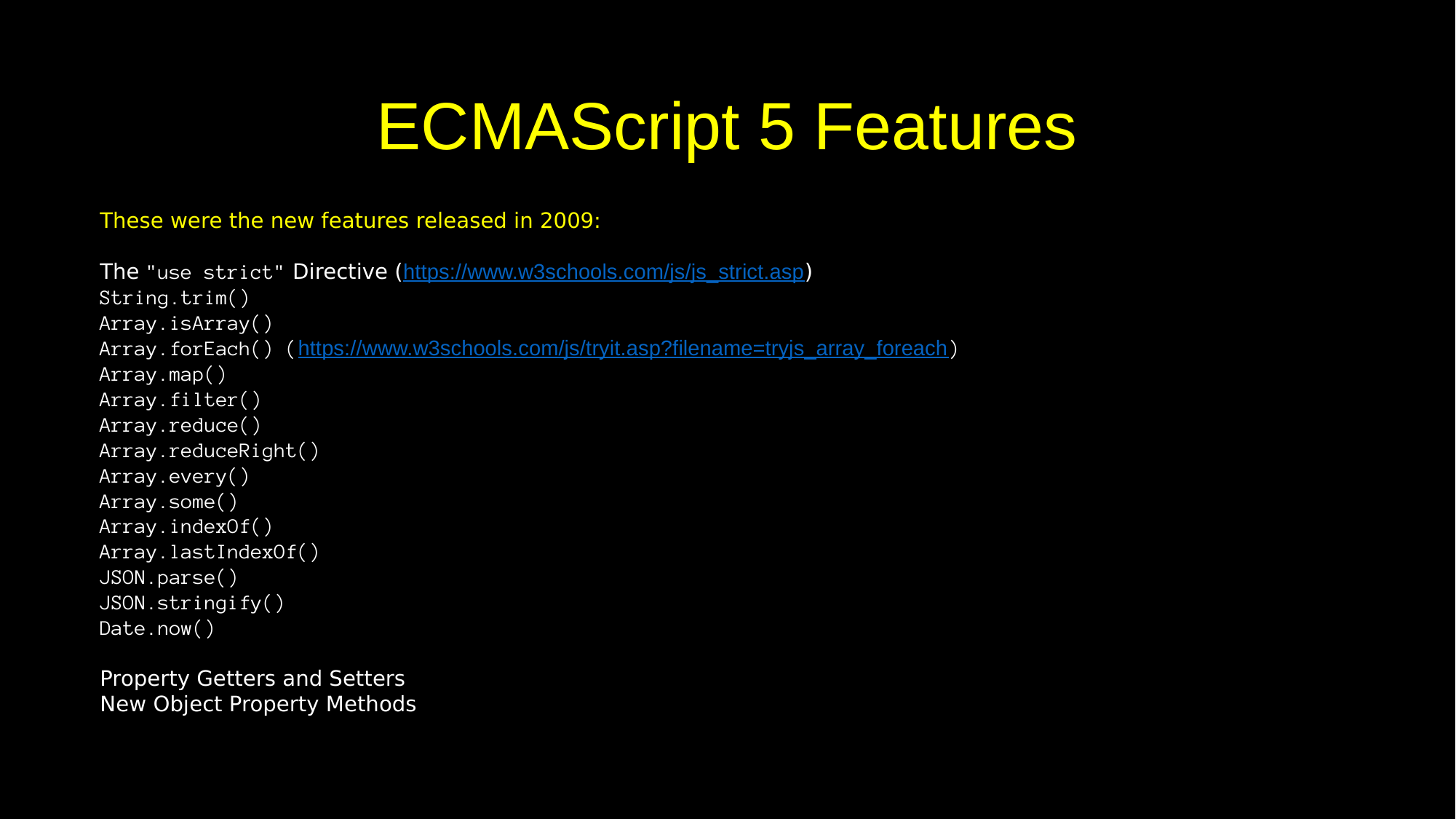

# ECMAScript 5 Features
These were the new features released in 2009:
The "use strict" Directive (https://www.w3schools.com/js/js_strict.asp)
String.trim()
Array.isArray()
Array.forEach() (https://www.w3schools.com/js/tryit.asp?filename=tryjs_array_foreach)
Array.map()
Array.filter()
Array.reduce()
Array.reduceRight()
Array.every()
Array.some()
Array.indexOf()
Array.lastIndexOf()
JSON.parse()
JSON.stringify()
Date.now()
Property Getters and Setters
New Object Property Methods